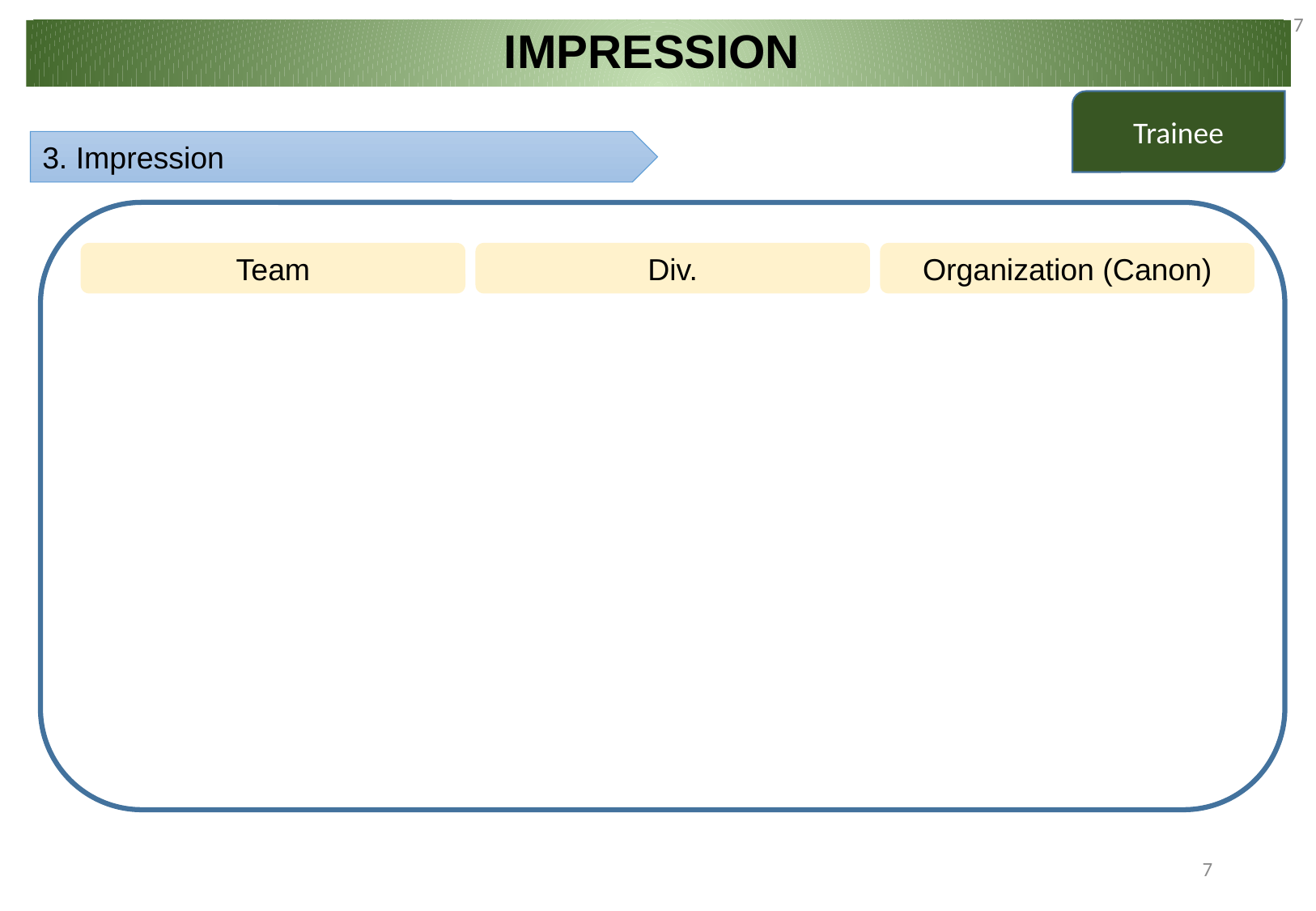

7
IMPRESSION
Trainee
3. Impression

Team
Div.
Organization (Canon)
7